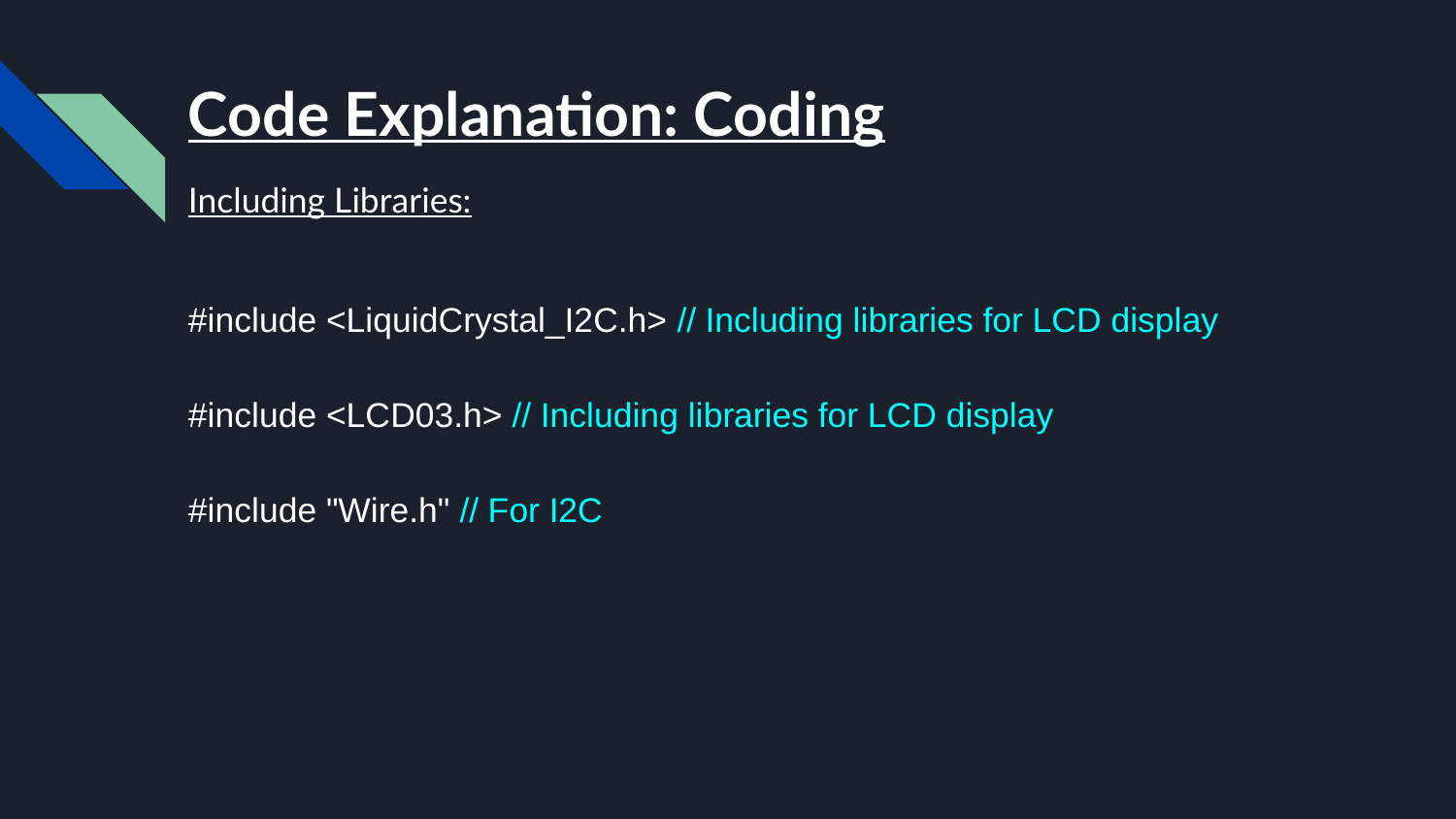

Code Explanation: Coding
Including Libraries:

#include <LiquidCrystal_I2C.h> // Including libraries for LCD display

#include <LCD03.h> // Including libraries for LCD display

#include "Wire.h" // For I2C